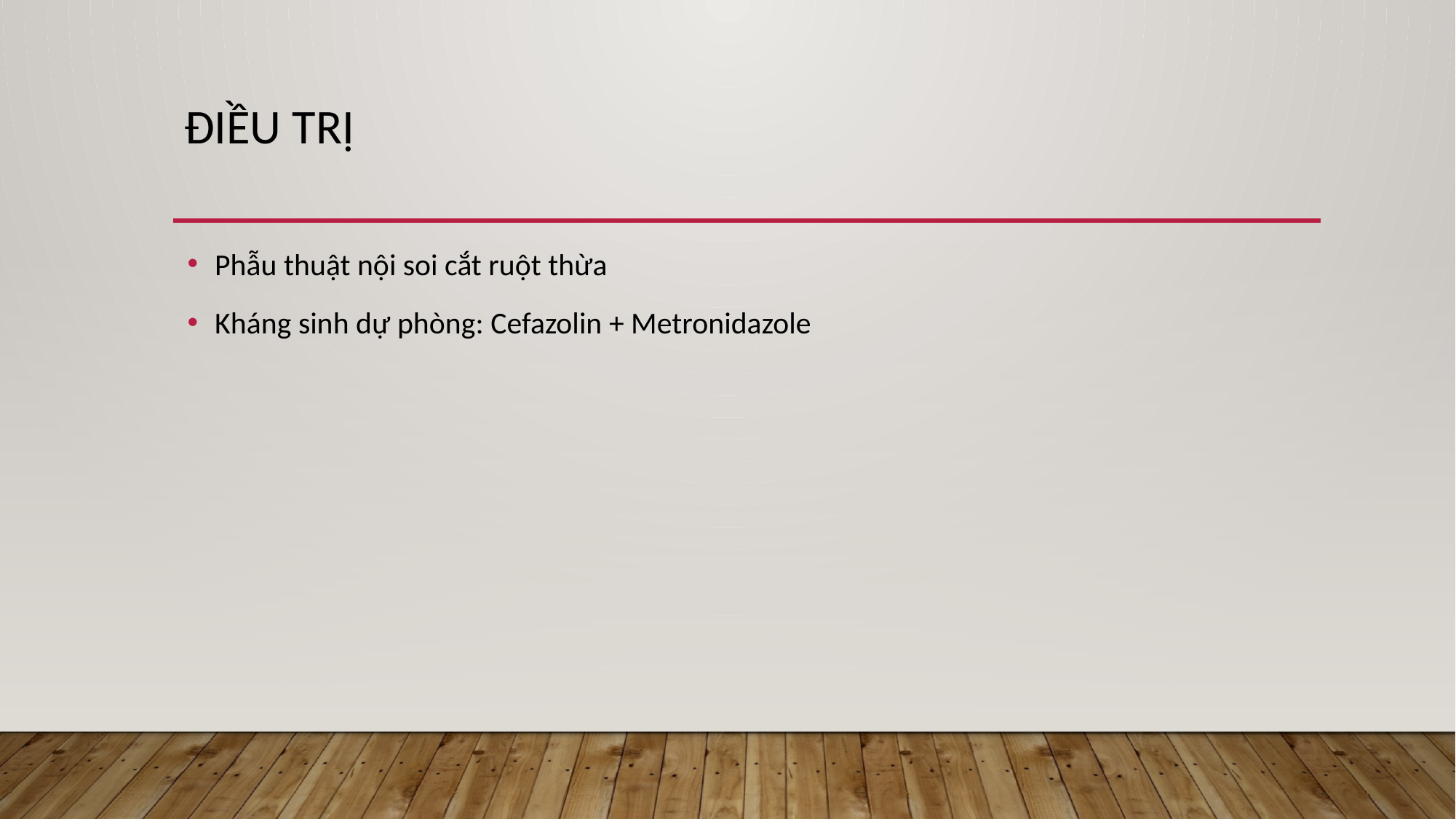

# ĐIỀU TRỊ
Phẫu thuật nội soi cắt ruột thừa
Kháng sinh dự phòng: Cefazolin + Metronidazole